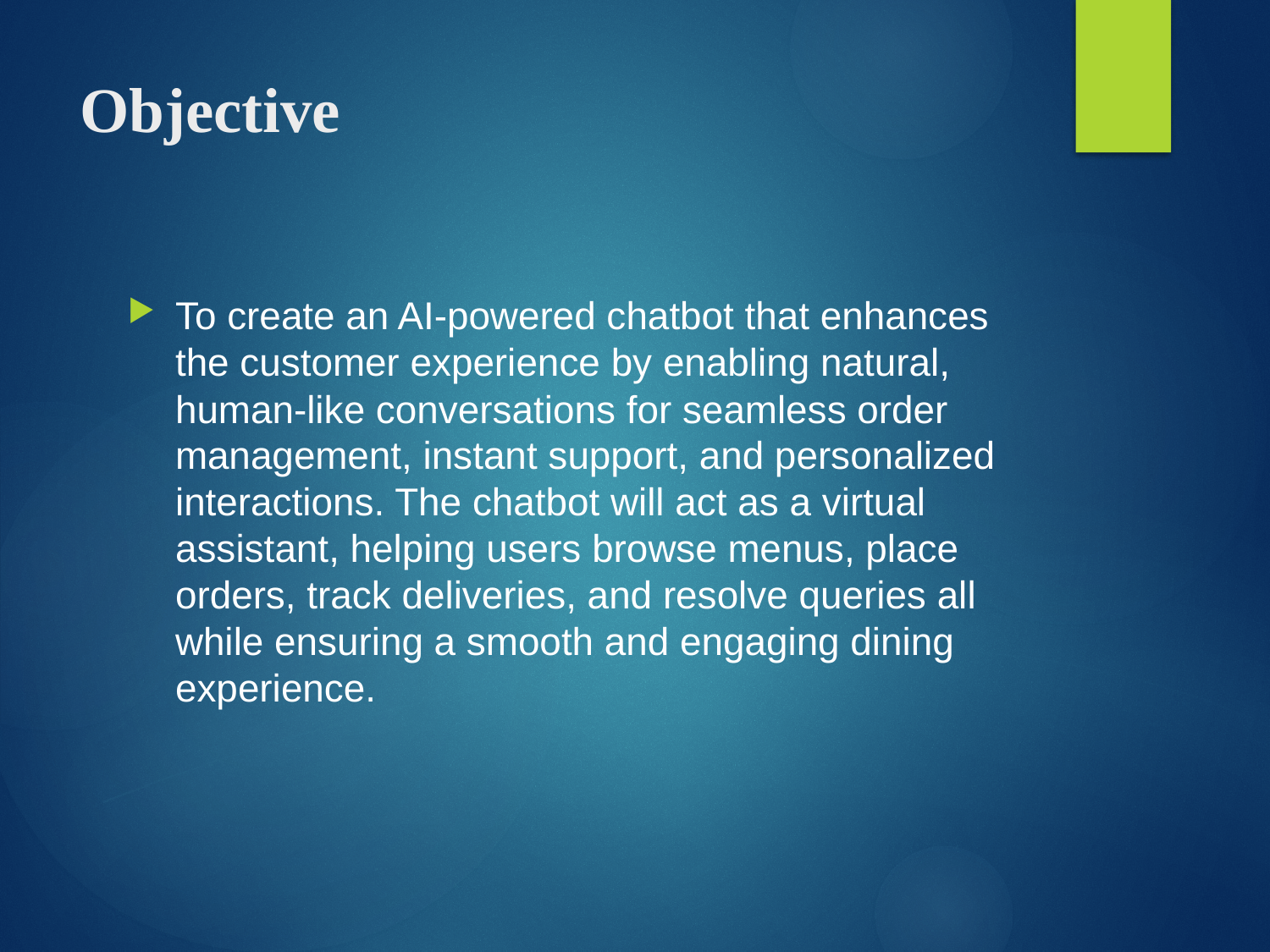

# Objective
To create an AI-powered chatbot that enhances the customer experience by enabling natural, human-like conversations for seamless order management, instant support, and personalized interactions. The chatbot will act as a virtual assistant, helping users browse menus, place orders, track deliveries, and resolve queries all while ensuring a smooth and engaging dining experience.